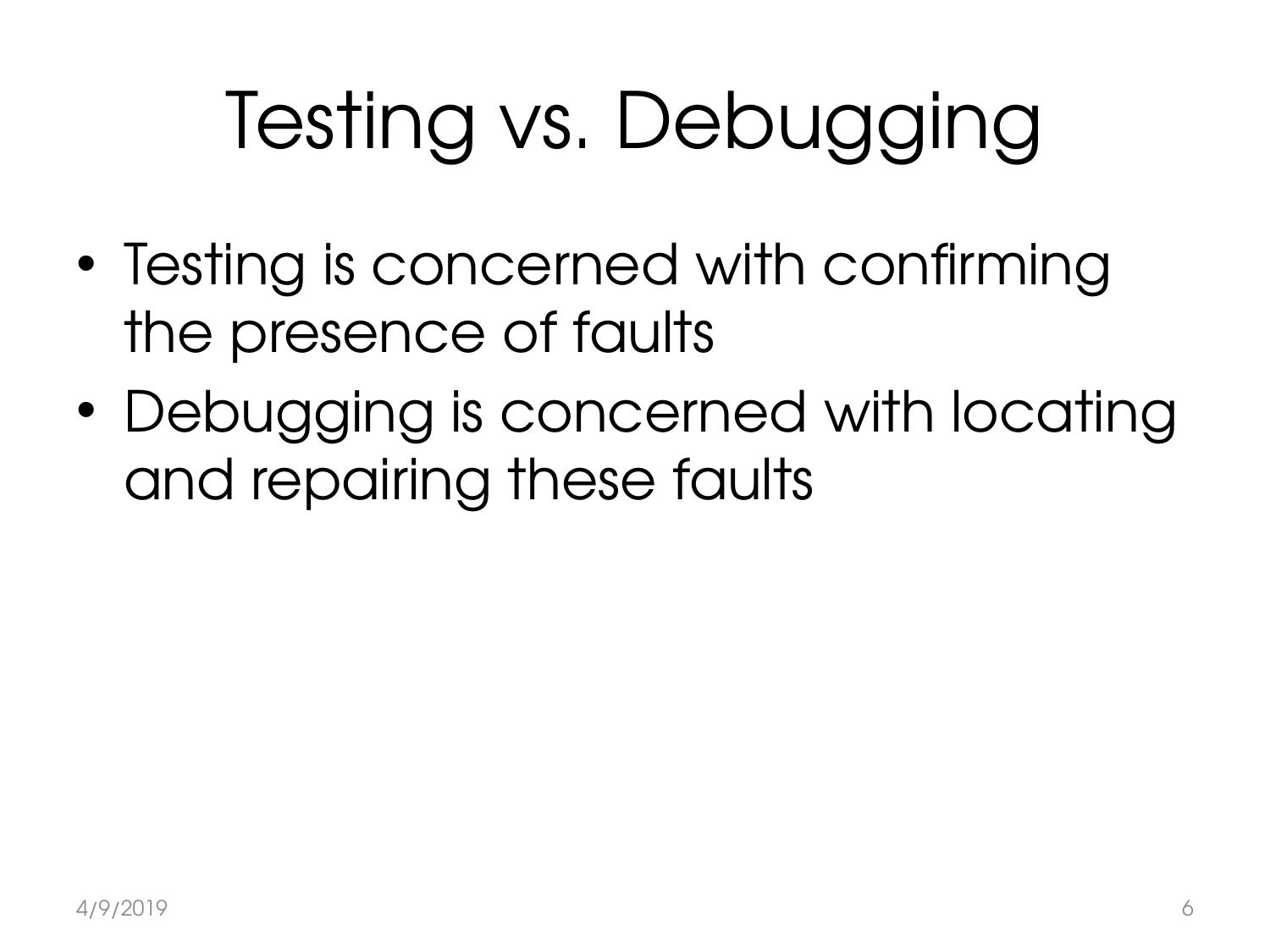

# Testing vs. Debugging
Testing is concerned with confirming the presence of faults
Debugging is concerned with locating and repairing these faults
4/9/2019
6